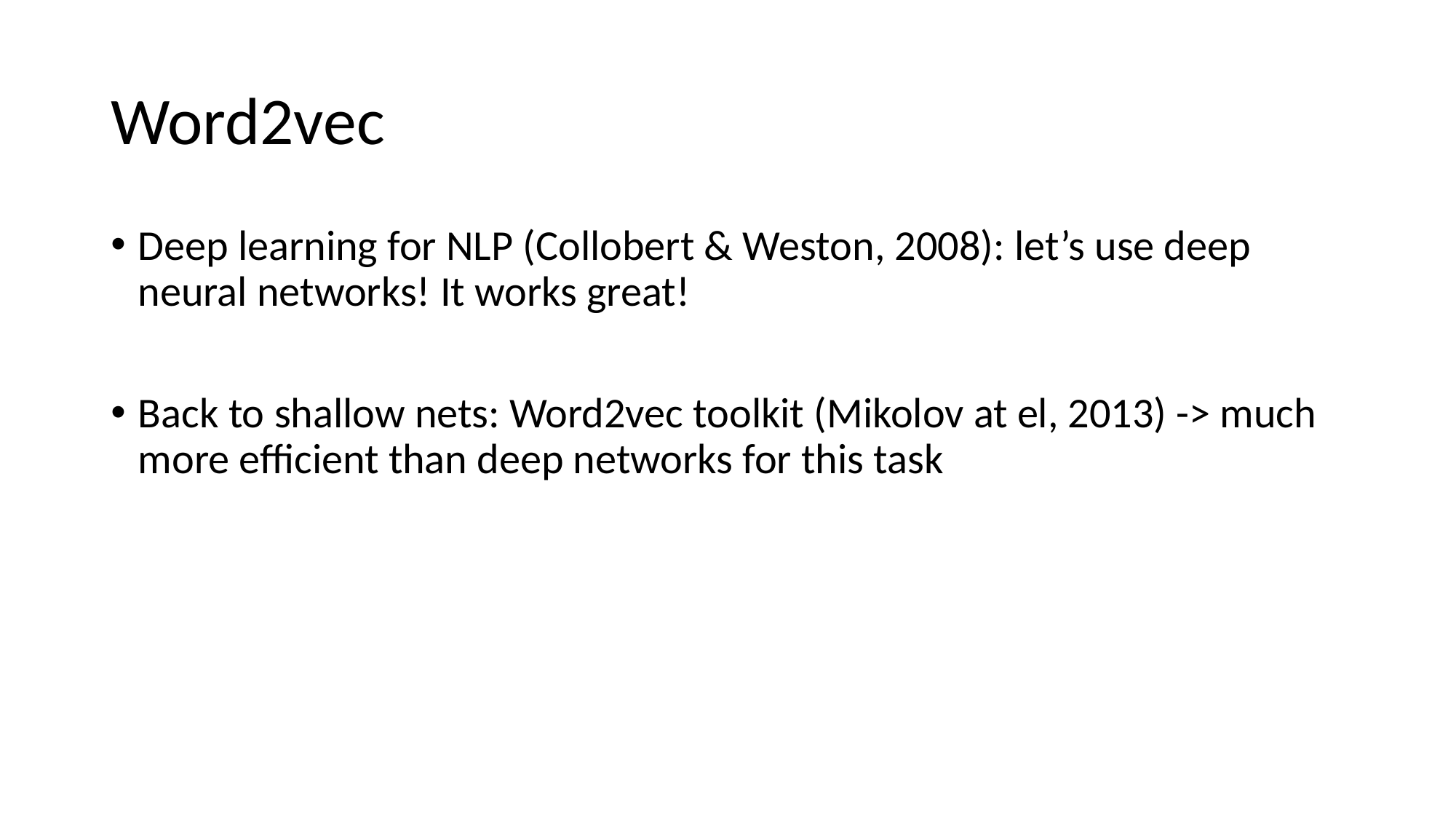

# Word2vec
Deep learning for NLP (Collobert & Weston, 2008): let’s use deep neural networks! It works great!

Back to shallow nets: Word2vec toolkit (Mikolov at el, 2013) -> much more efficient than deep networks for this task